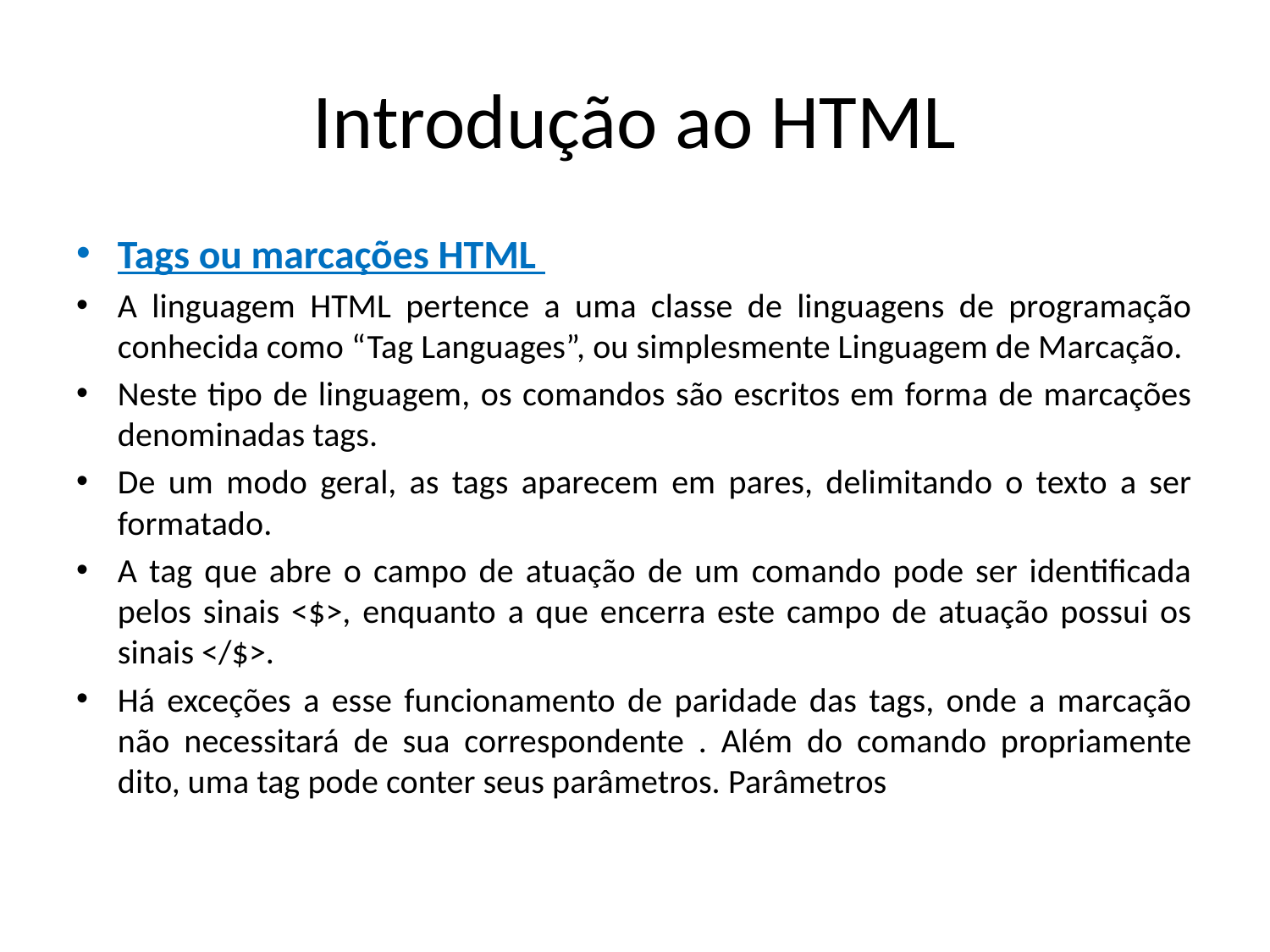

# Introdução ao HTML
Tags ou marcações HTML
A linguagem HTML pertence a uma classe de linguagens de programação conhecida como “Tag Languages”, ou simplesmente Linguagem de Marcação.
Neste tipo de linguagem, os comandos são escritos em forma de marcações denominadas tags.
De um modo geral, as tags aparecem em pares, delimitando o texto a ser formatado.
A tag que abre o campo de atuação de um comando pode ser identificada pelos sinais <$>, enquanto a que encerra este campo de atuação possui os sinais </$>.
Há exceções a esse funcionamento de paridade das tags, onde a marcação não necessitará de sua correspondente . Além do comando propriamente dito, uma tag pode conter seus parâmetros. Parâmetros